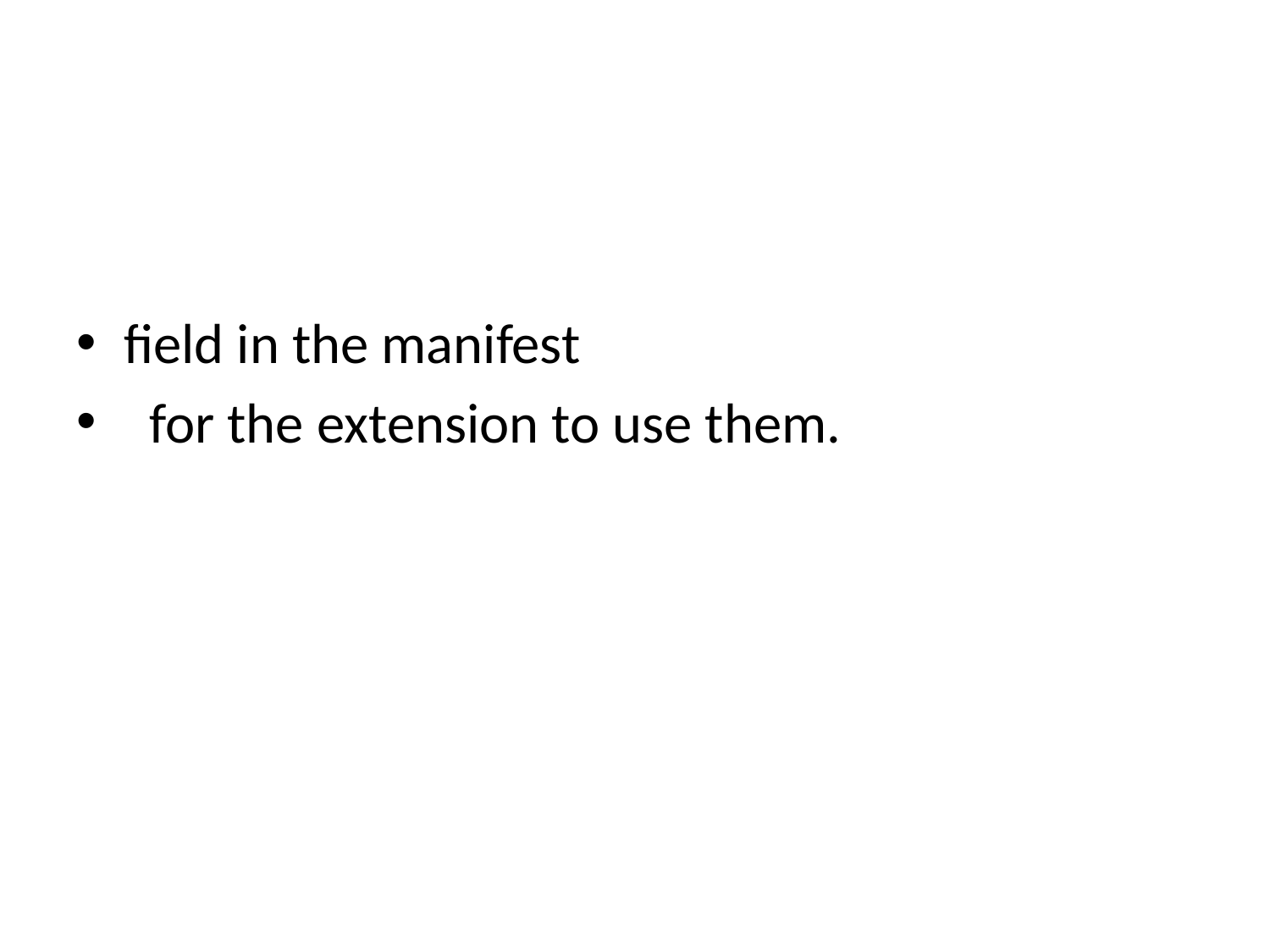

#

field in the manifest
  for the extension to use them.